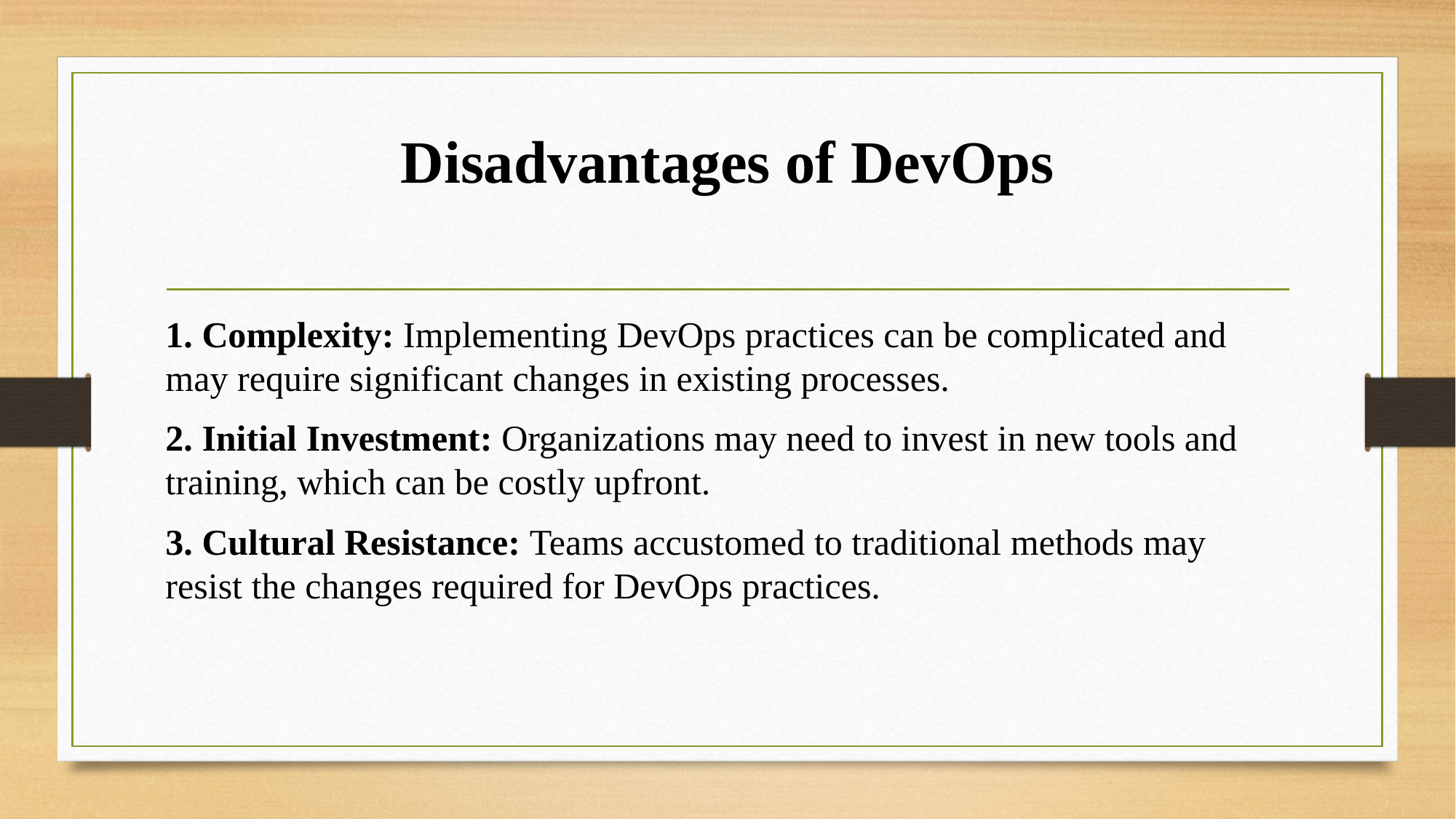

# Disadvantages of DevOps
1. Complexity: Implementing DevOps practices can be complicated and may require significant changes in existing processes.
2. Initial Investment: Organizations may need to invest in new tools and training, which can be costly upfront.
3. Cultural Resistance: Teams accustomed to traditional methods may resist the changes required for DevOps practices.